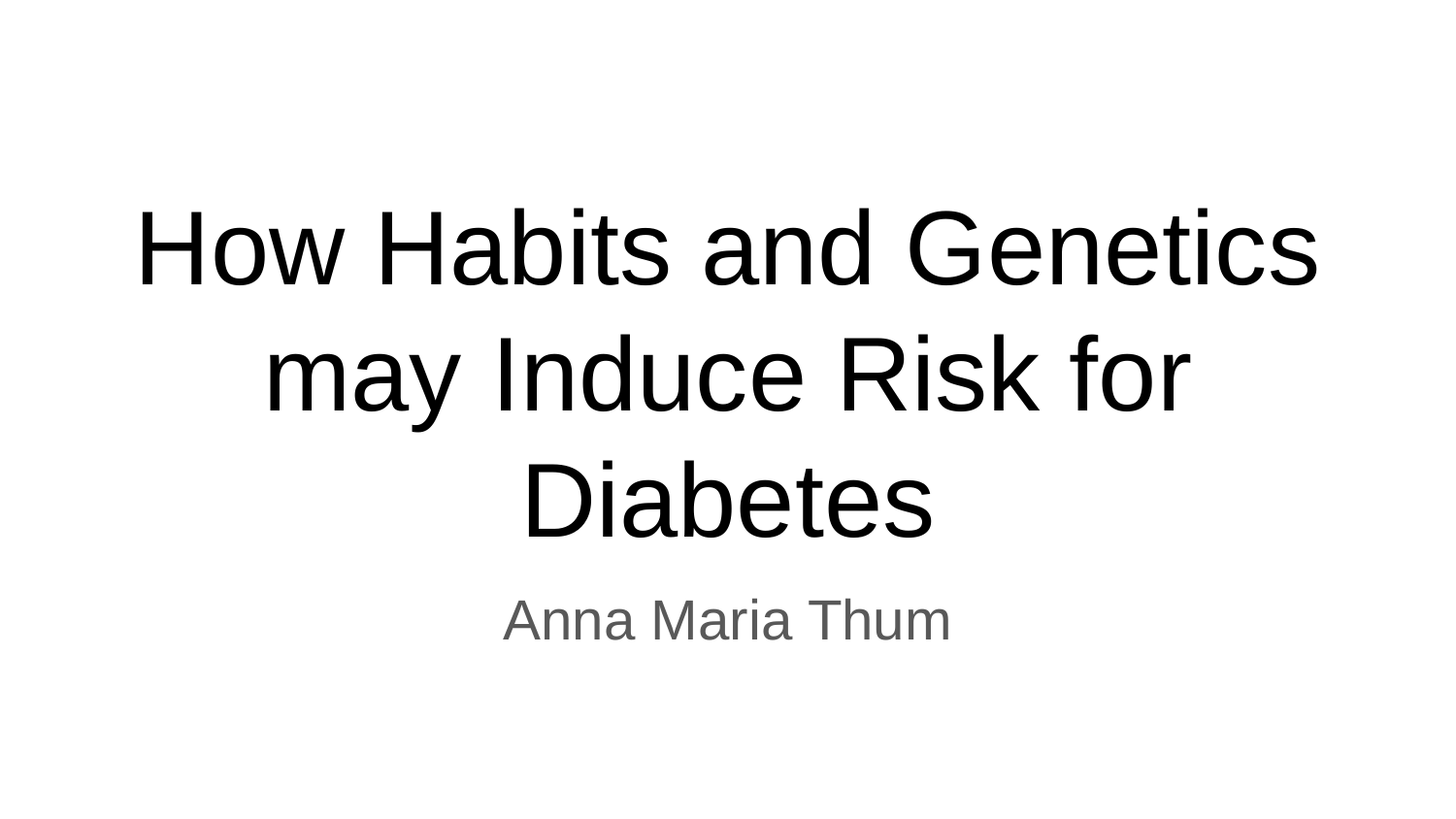

# How Habits and Genetics may Induce Risk for Diabetes
Anna Maria Thum